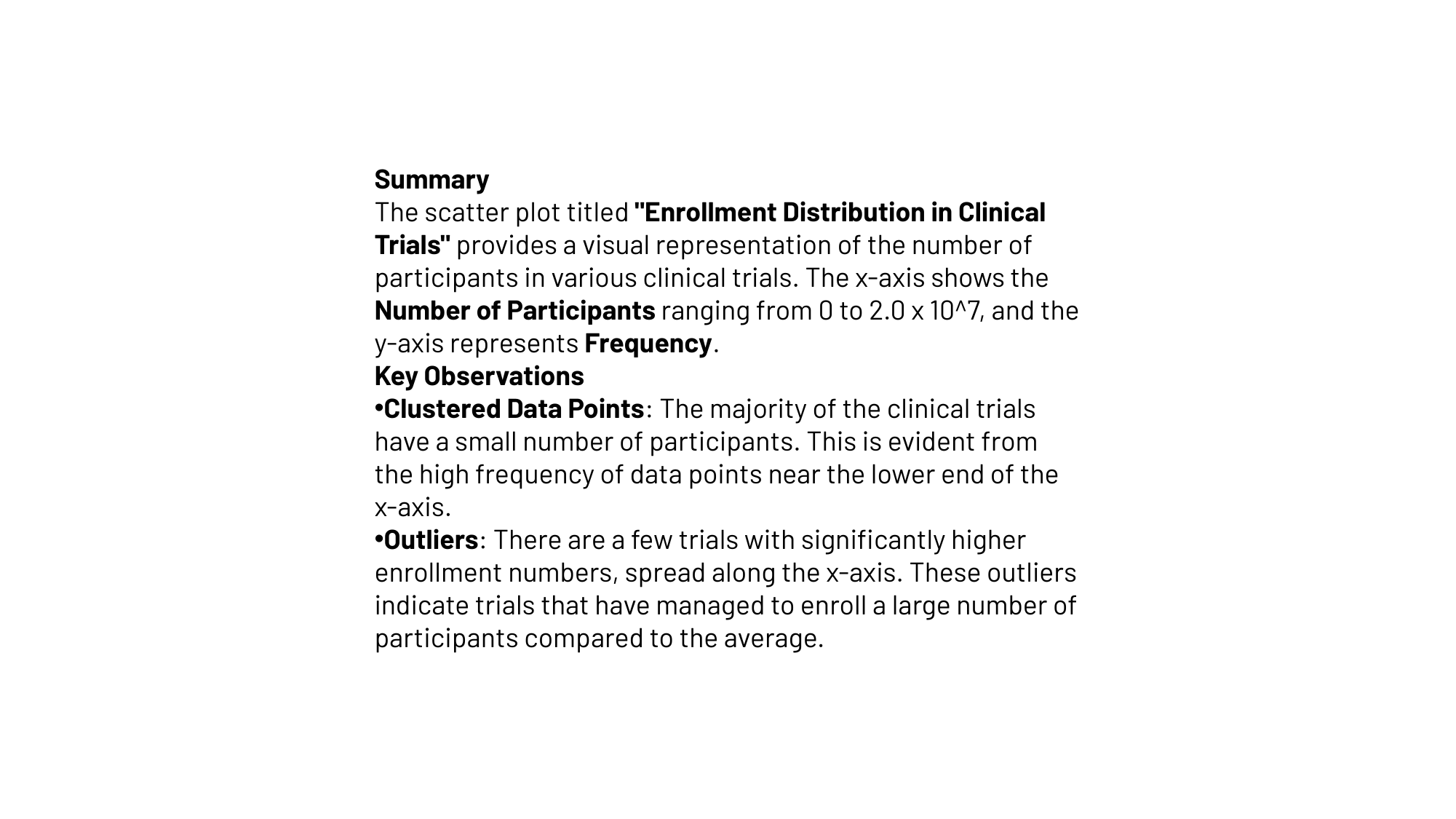

Summary
The scatter plot titled "Enrollment Distribution in Clinical Trials" provides a visual representation of the number of participants in various clinical trials. The x-axis shows the Number of Participants ranging from 0 to 2.0 x 10^7, and the y-axis represents Frequency.
Key Observations
Clustered Data Points: The majority of the clinical trials have a small number of participants. This is evident from the high frequency of data points near the lower end of the x-axis.
Outliers: There are a few trials with significantly higher enrollment numbers, spread along the x-axis. These outliers indicate trials that have managed to enroll a large number of participants compared to the average.